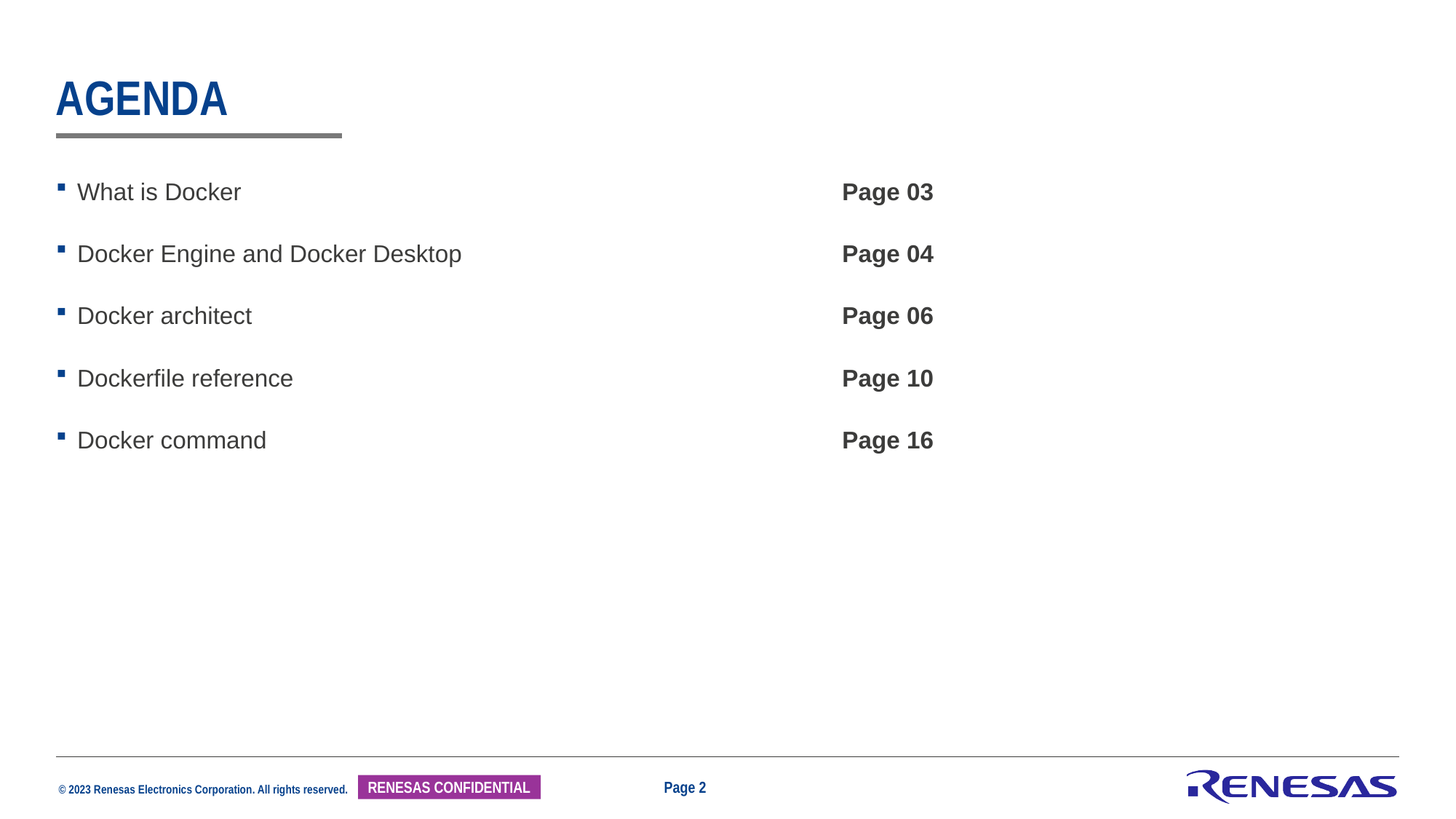

# Agenda
What is Docker	Page 03
Docker Engine and Docker Desktop	Page 04
Docker architect 	Page 06
Dockerfile reference	   Page 10
Docker command	Page 16